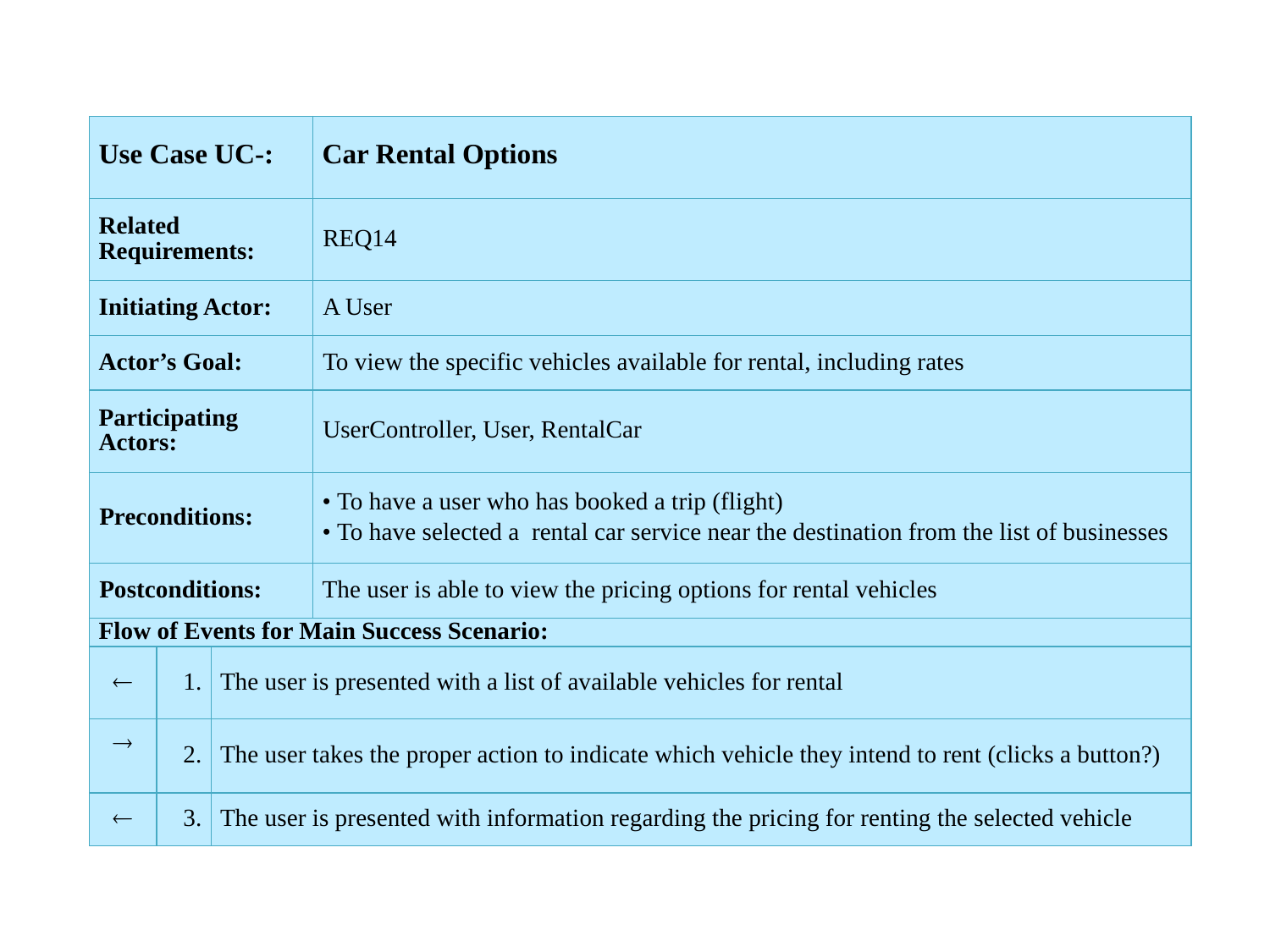

| Use Case UC-: |  |  | Car Rental Options |
| --- | --- | --- | --- |
| Related Requirements: |  |  | REQ14 |
| Initiating Actor: |  |  | A User |
| Actor’s Goal: |  |  | To view the specific vehicles available for rental, including rates |
| Participating Actors: |  |  | UserController, User, RentalCar |
| Preconditions: |  |  | • To have a user who has booked a trip (flight) • To have selected a rental car service near the destination from the list of businesses |
| Postconditions: |  |  | The user is able to view the pricing options for rental vehicles |
| Flow of Events for Main Success Scenario: |  |  |  |
| ← | 1. | The user is presented with a list of available vehicles for rental |  |
| → | 2. | The user takes the proper action to indicate which vehicle they intend to rent (clicks a button?) |  |
| ← | 3. | The user is presented with information regarding the pricing for renting the selected vehicle |  |